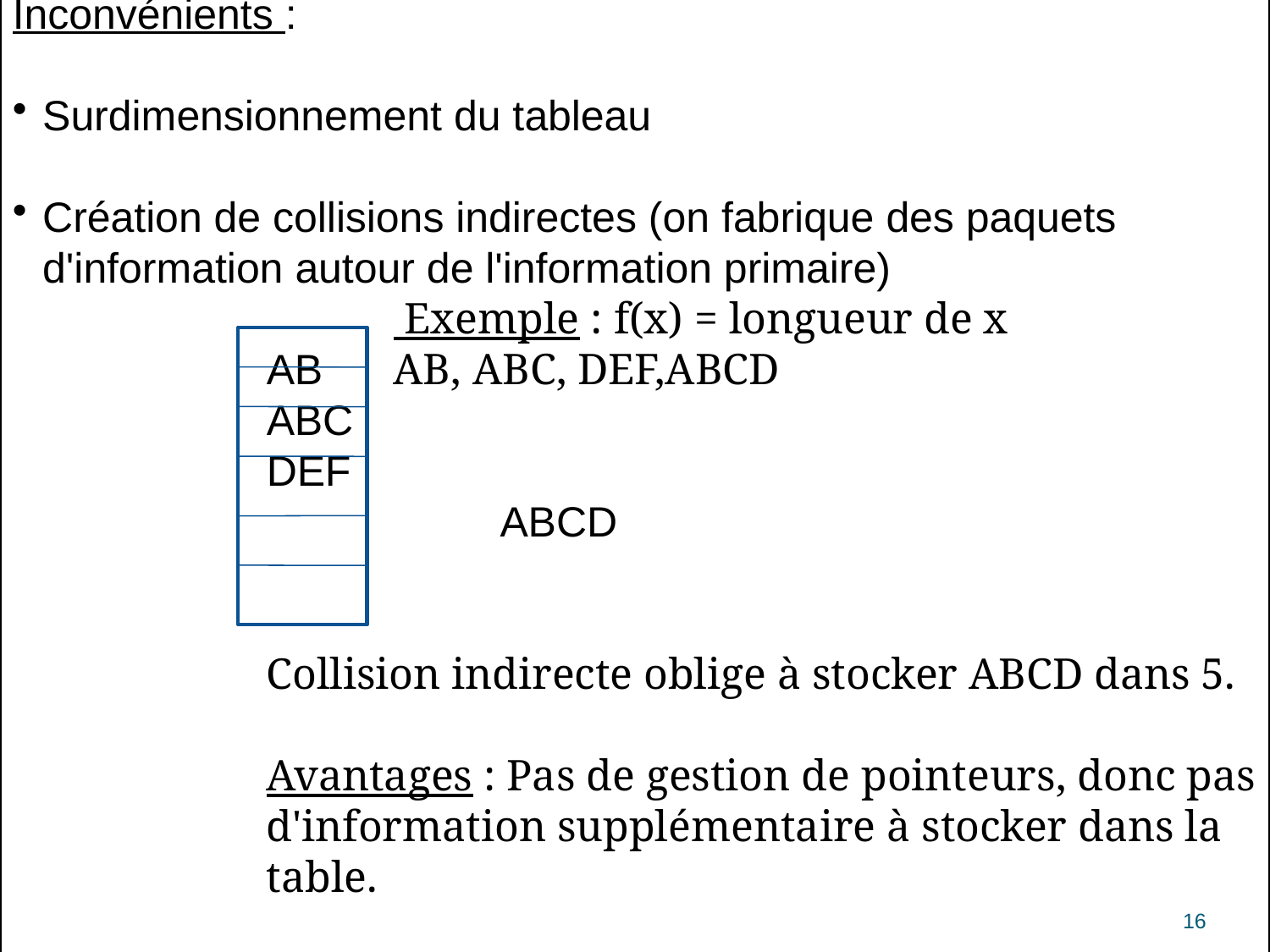

Inconvénients :

Surdimensionnement du tableau

Création de collisions indirectes (on fabrique des paquets d'information autour de l'information primaire)
				 Exemple : f(x) = longueur de x
			AB	AB, ABC, DEF,ABCD
			ABC
DEF
		         ABCD

Collision indirecte oblige à stocker ABCD dans 5.

Avantages : Pas de gestion de pointeurs, donc pas d'information supplémentaire à stocker dans la table.

16